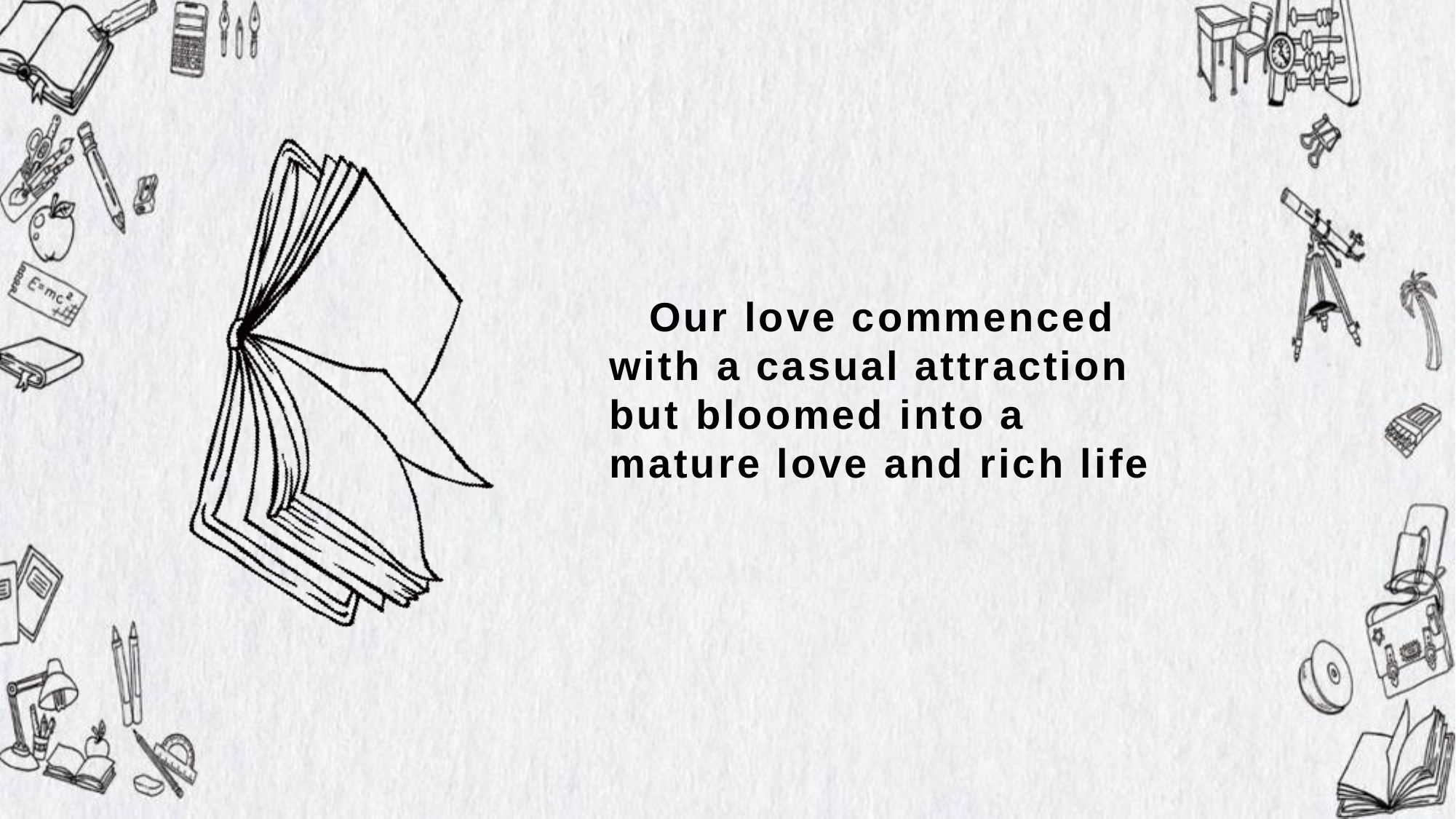

# Our love commenced with a casual attraction but bloomed into a mature love and rich life